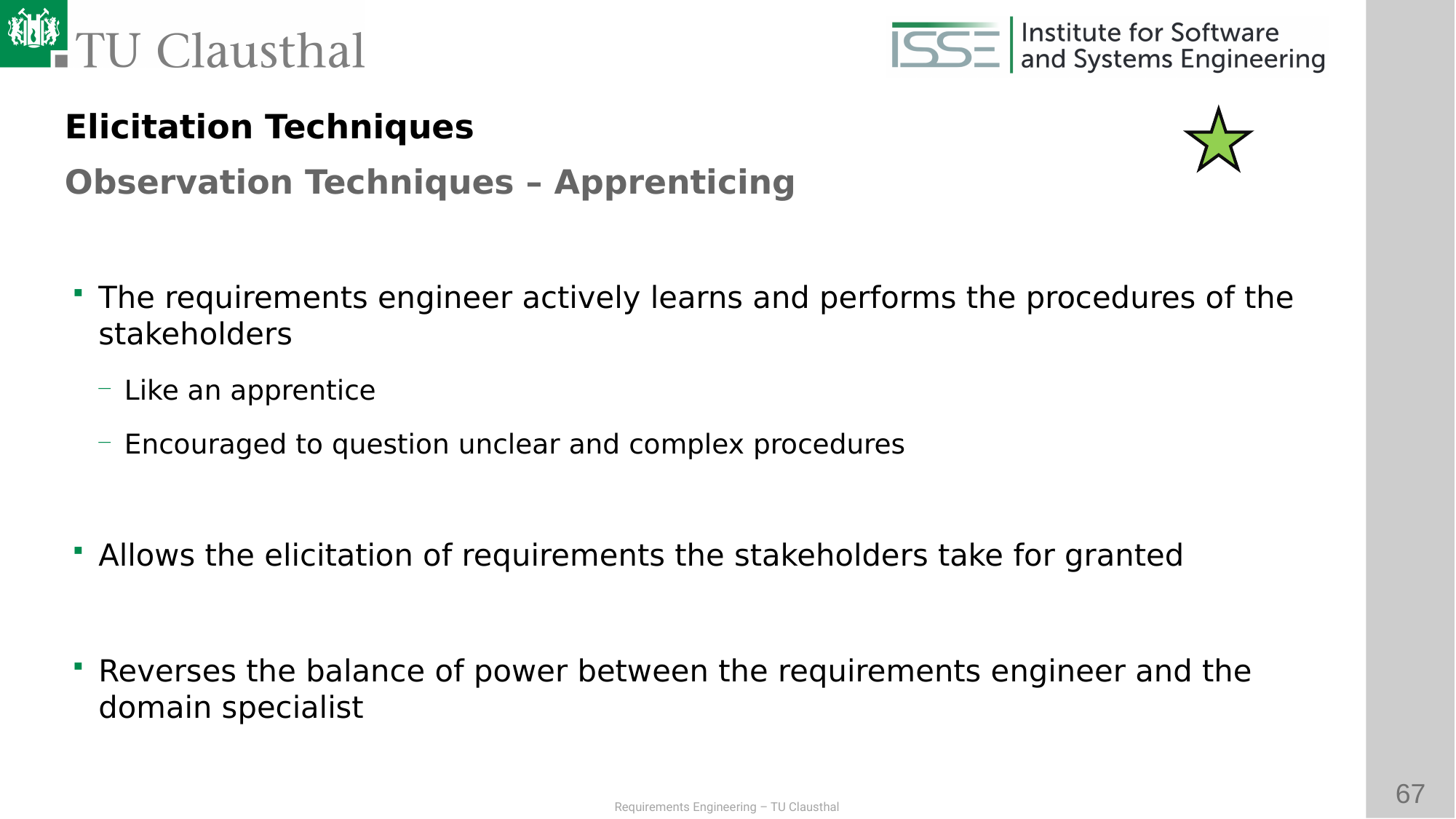

Elicitation Techniques

Observation Techniques – Apprenticing

# The requirements engineer actively learns and performs the procedures of the stakeholders
Like an apprentice
Encouraged to question unclear and complex procedures

Allows the elicitation of requirements the stakeholders take for granted

Reverses the balance of power between the requirements engineer and the domain specialist